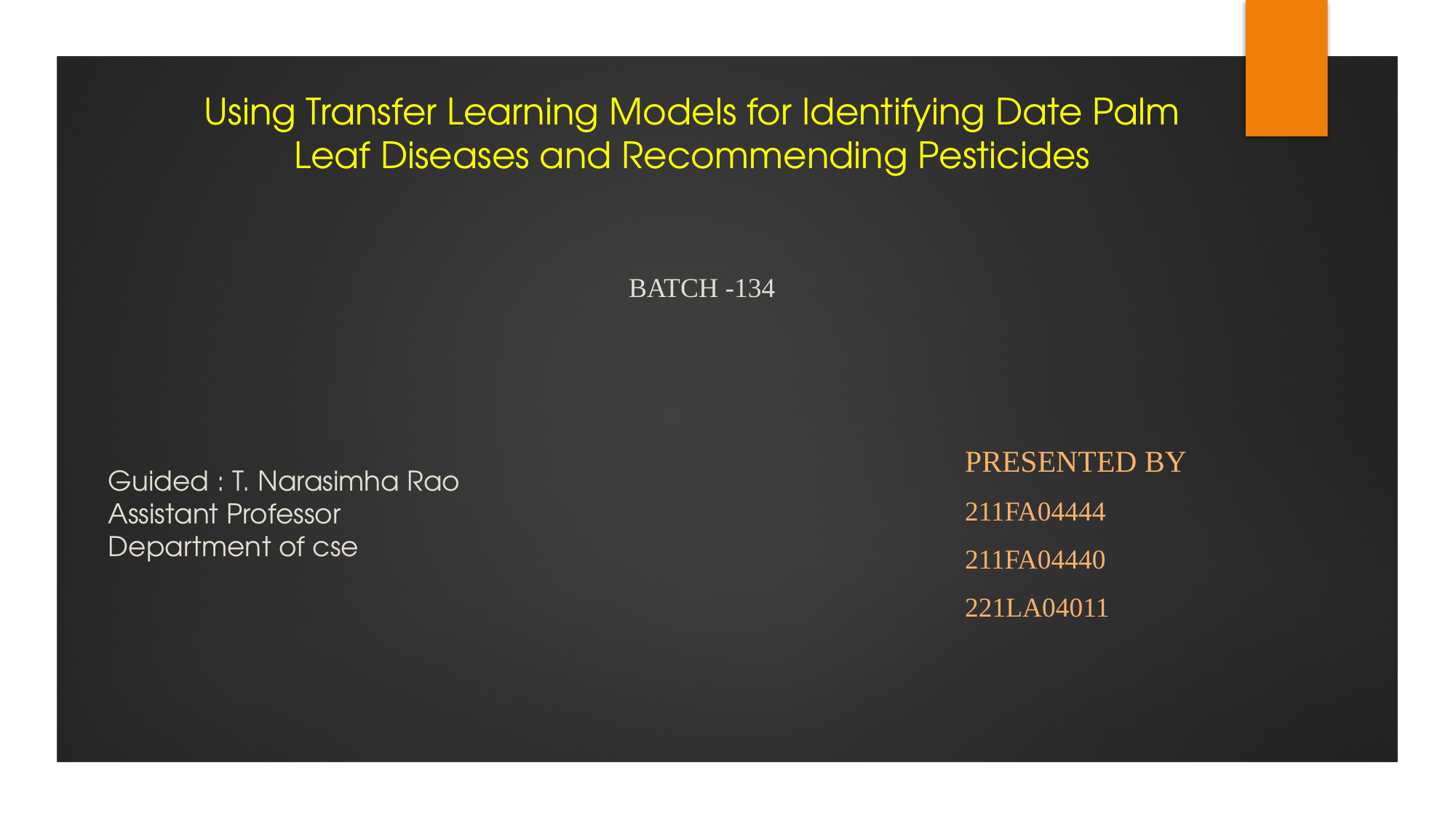

Using Transfer Learning Models for Identifying Date Palm Leaf Diseases and Recommending Pesticides
BATCH -134
Presented by
211FA04444
211FA04440
221LA04011
Guided : T. Narasimha Rao
Assistant Professor
Department of cse